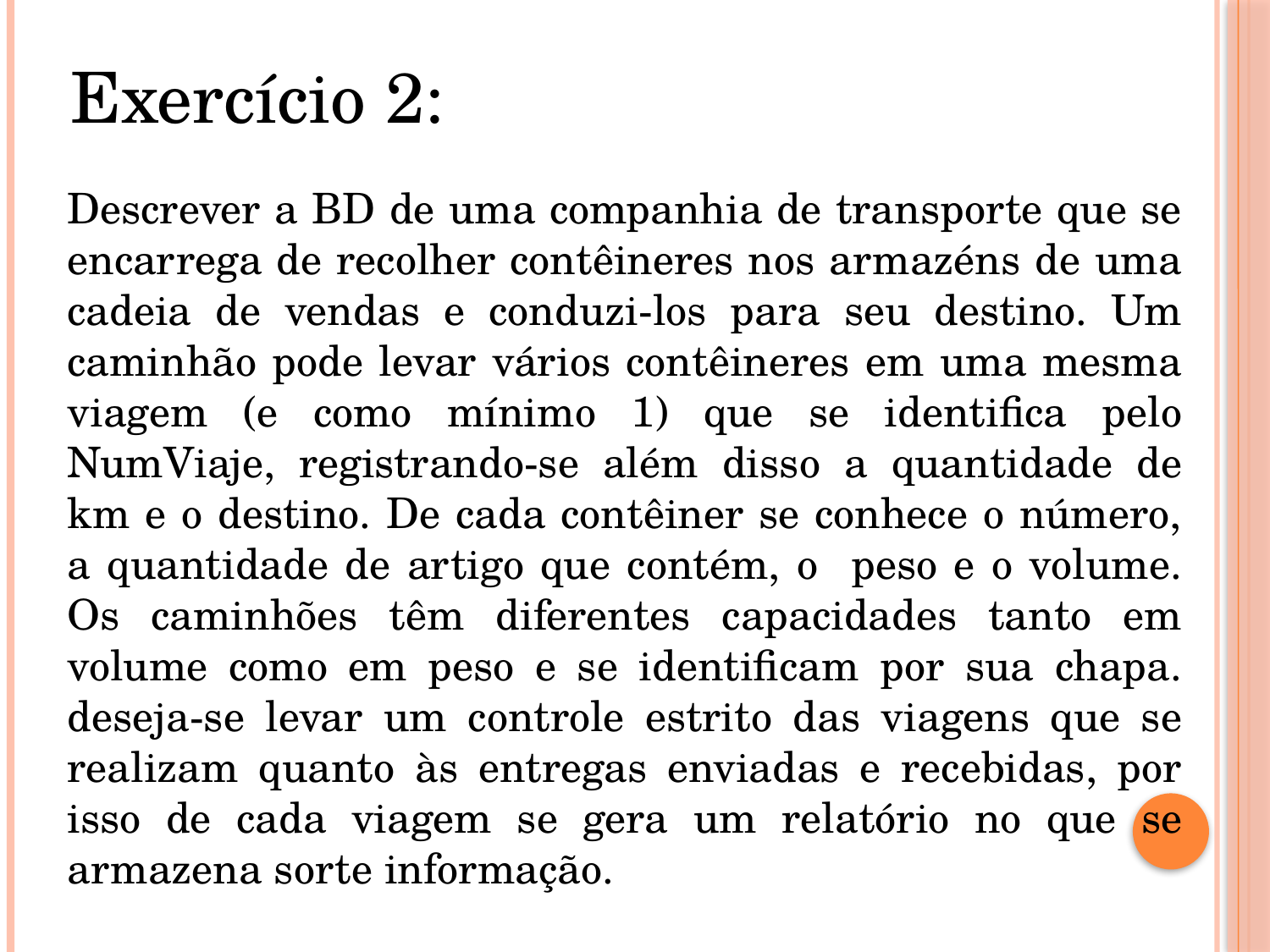

Exercício 2:
Descrever a BD de uma companhia de transporte que se encarrega de recolher contêineres nos armazéns de uma cadeia de vendas e conduzi-los para seu destino. Um caminhão pode levar vários contêineres em uma mesma viagem (e como mínimo 1) que se identifica pelo NumViaje, registrando-se além disso a quantidade de km e o destino. De cada contêiner se conhece o número, a quantidade de artigo que contém, o  peso e o volume. Os caminhões têm diferentes capacidades tanto em volume como em peso e se identificam por sua chapa. deseja-se levar um controle estrito das viagens que se realizam quanto às entregas enviadas e recebidas, por isso de cada viagem se gera um relatório no que se armazena sorte informação.